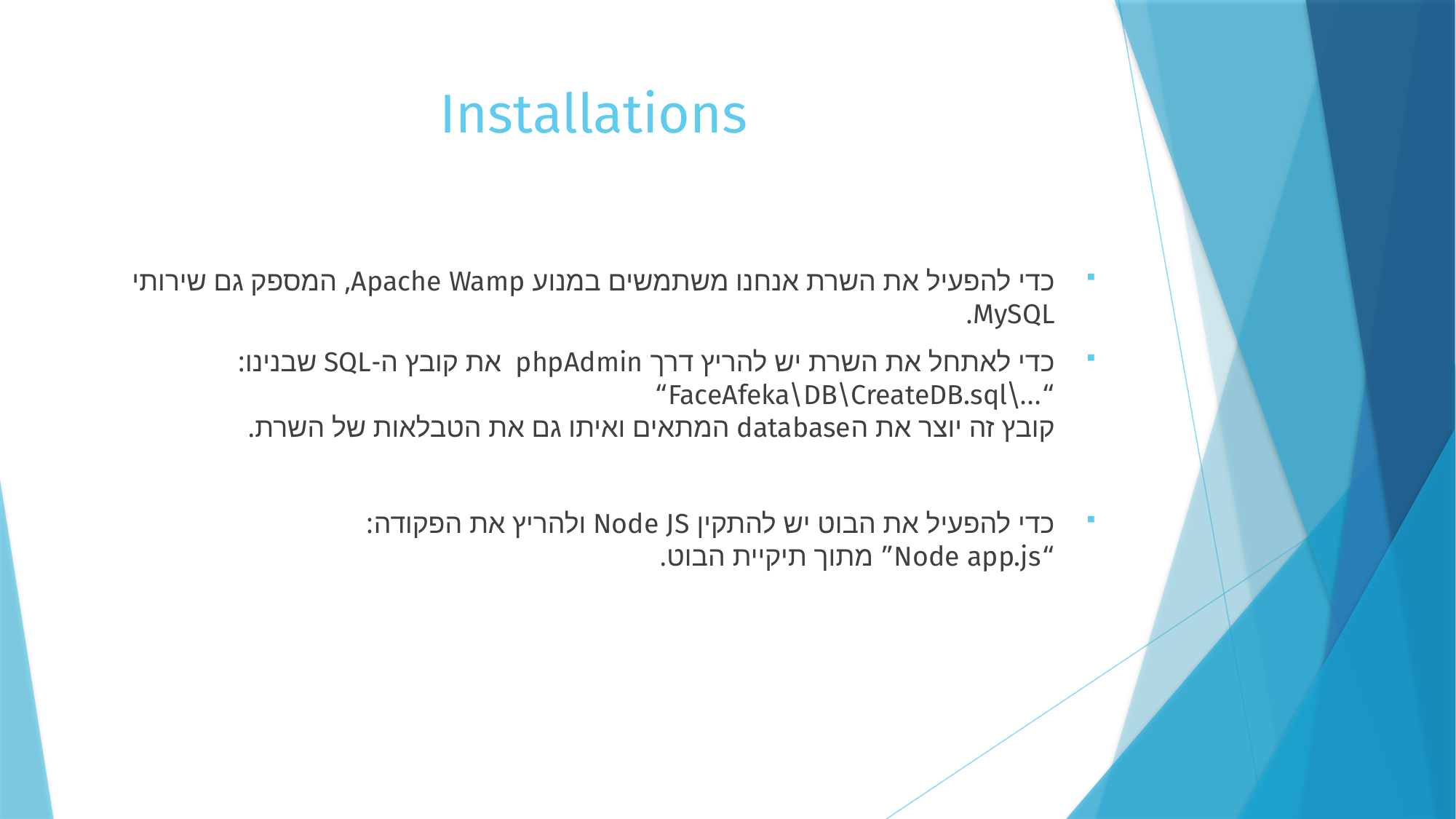

# Installations
כדי להפעיל את השרת אנחנו משתמשים במנוע Apache Wamp, המספק גם שירותי MySQL.
כדי לאתחל את השרת יש להריץ דרך phpAdmin  את קובץ ה-SQL שבנינו:
“…\FaceAfeka\DB\CreateDB.sql“
קובץ זה יוצר את הdatabase המתאים ואיתו גם את הטבלאות של השרת.

כדי להפעיל את הבוט יש להתקין Node JS ולהריץ את הפקודה:
“Node app.js” מתוך תיקיית הבוט.